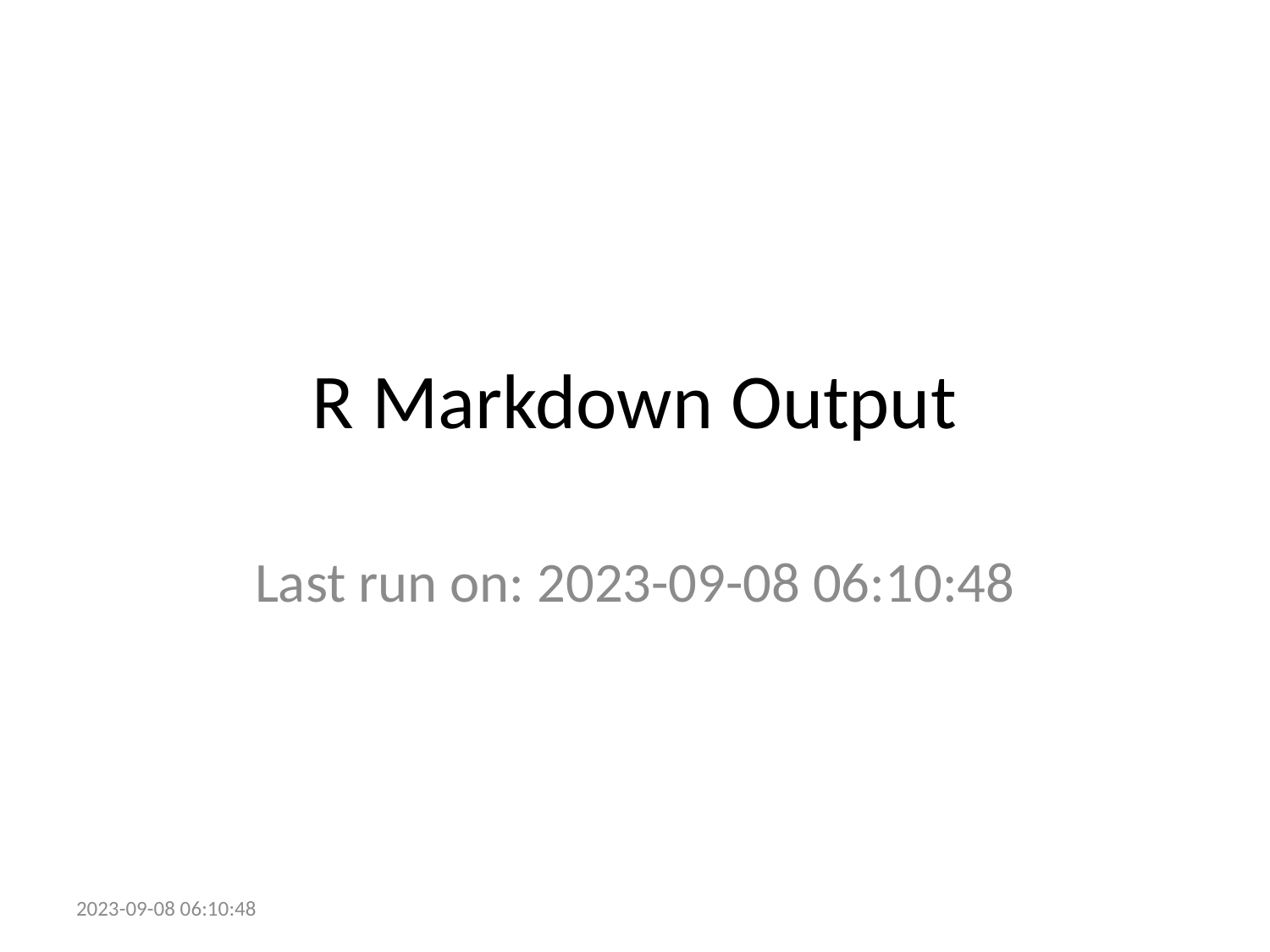

# R Markdown Output
Last run on: 2023-09-08 06:10:48
2023-09-08 06:10:48